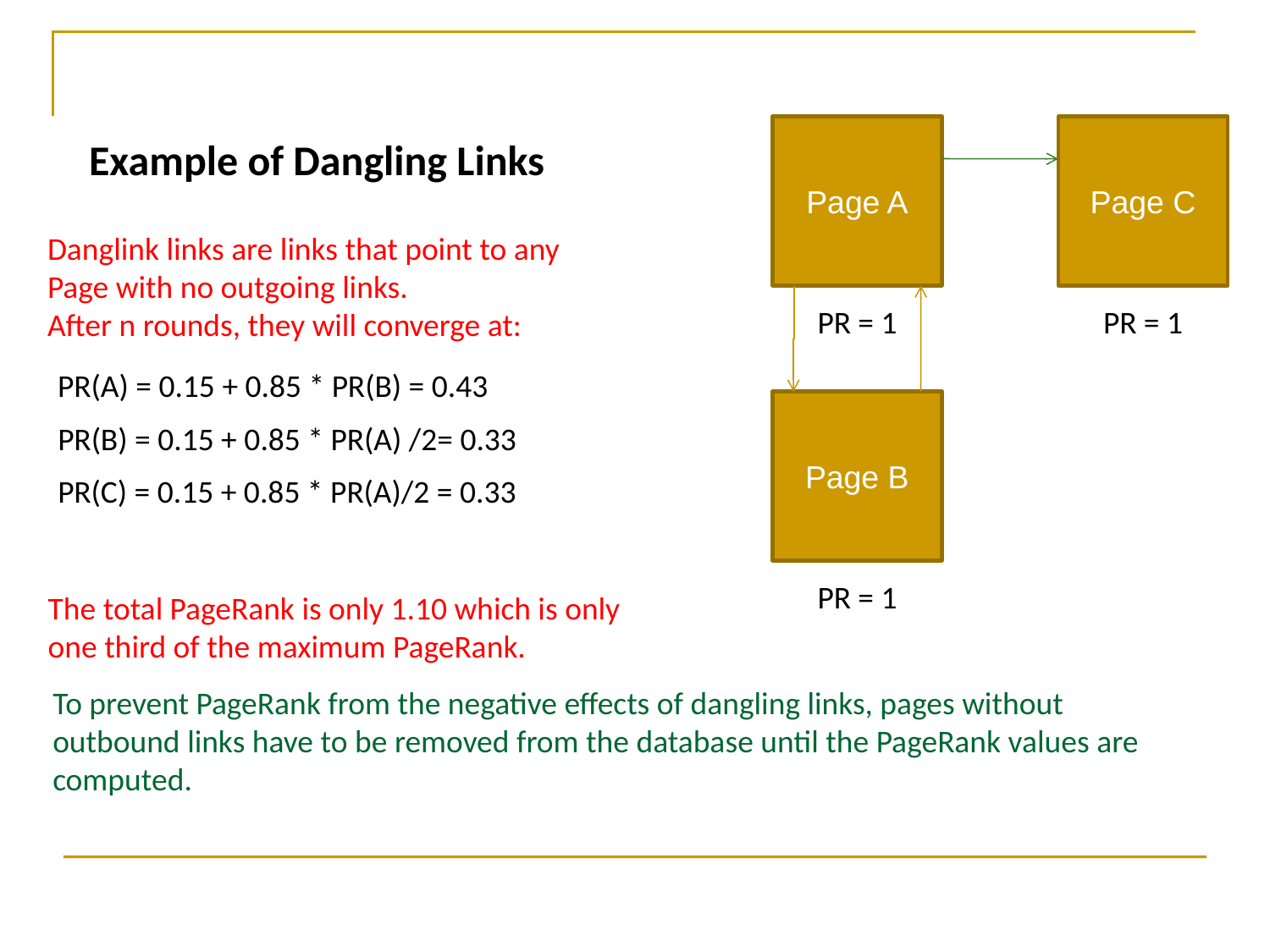

Page A
Page C
Example of Dangling Links
Danglink links are links that point to any
Page with no outgoing links.
After n rounds, they will converge at:
PR = 1
PR = 1
PR(A) = 0.15 + 0.85 * PR(B) = 0.43
Page B
PR(B) = 0.15 + 0.85 * PR(A) /2= 0.33
PR(C) = 0.15 + 0.85 * PR(A)/2 = 0.33
PR = 1
The total PageRank is only 1.10 which is only
one third of the maximum PageRank.
To prevent PageRank from the negative effects of dangling links, pages without
outbound links have to be removed from the database until the PageRank values are
computed.